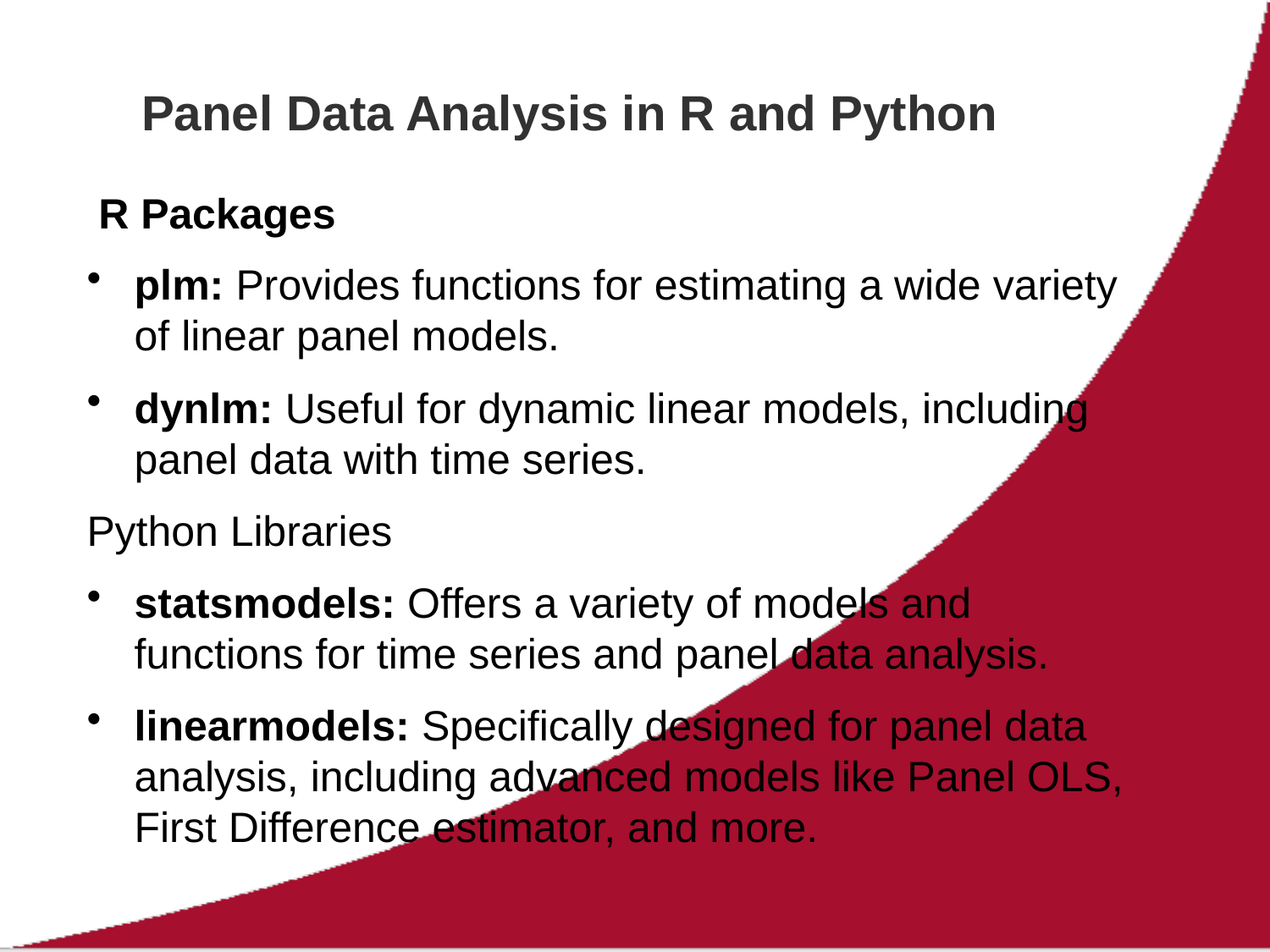

# Panel Data Analysis in R and Python
 R Packages
plm: Provides functions for estimating a wide variety of linear panel models.
dynlm: Useful for dynamic linear models, including panel data with time series.
Python Libraries
statsmodels: Offers a variety of models and functions for time series and panel data analysis.
linearmodels: Specifically designed for panel data analysis, including advanced models like Panel OLS, First Difference estimator, and more.